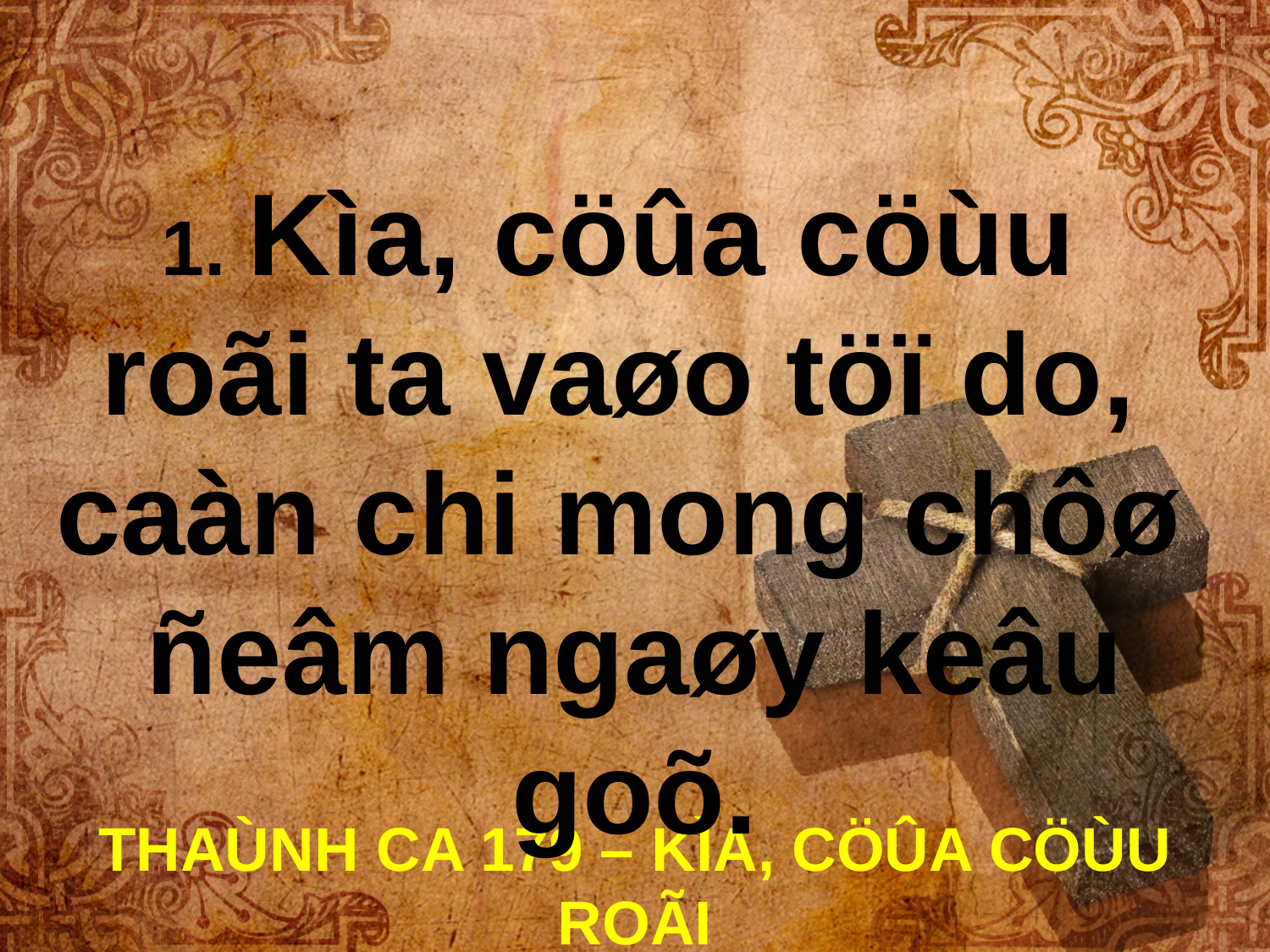

1. Kìa, cöûa cöùu
roãi ta vaøo töï do,
caàn chi mong chôø
ñeâm ngaøy keâu goõ.
THAÙNH CA 179 – KÌA, CÖÛA CÖÙU ROÃI